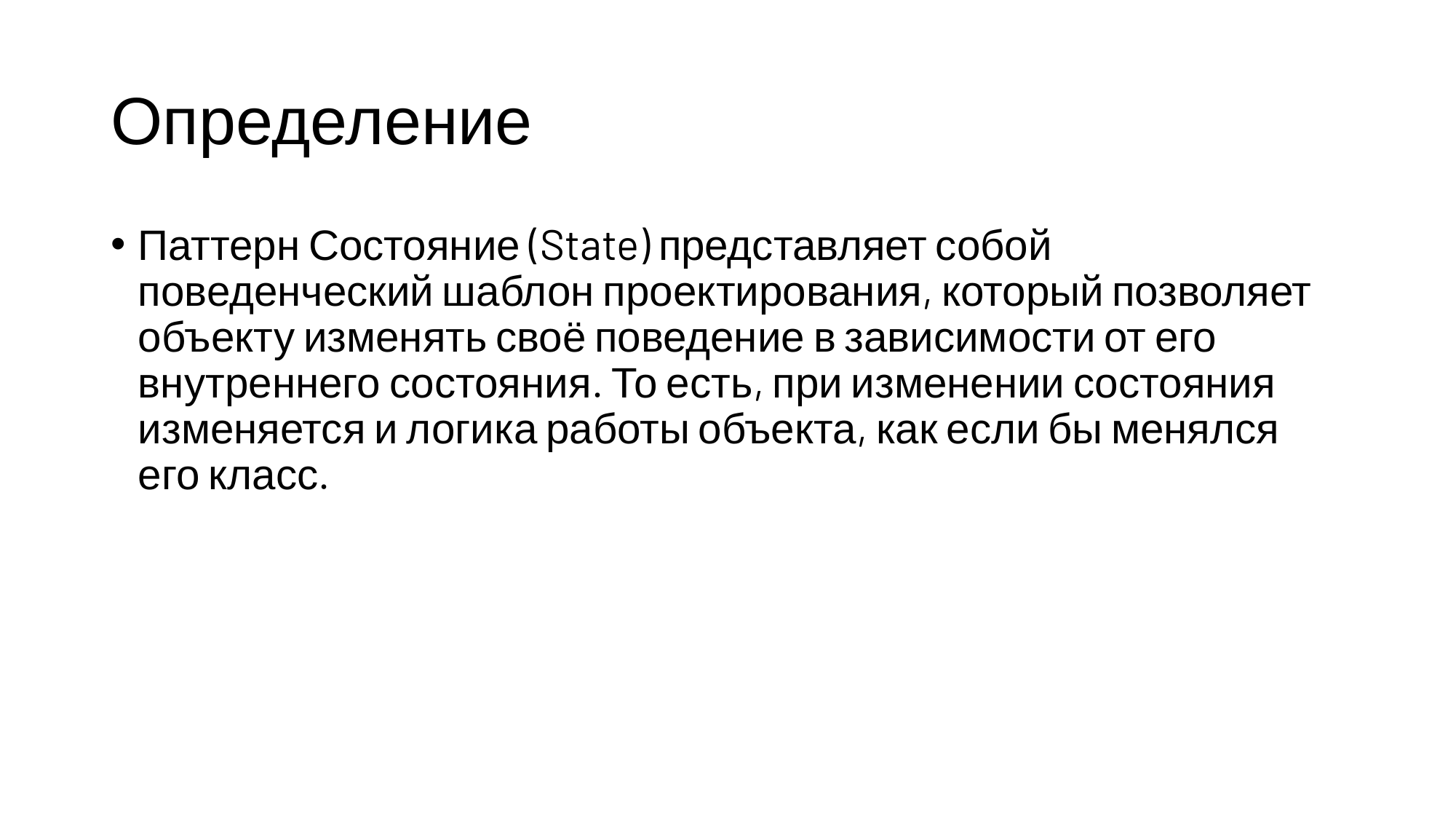

# Определение
Паттерн Состояние (State) представляет собой поведенческий шаблон проектирования, который позволяет объекту изменять своё поведение в зависимости от его внутреннего состояния. То есть, при изменении состояния изменяется и логика работы объекта, как если бы менялся его класс.